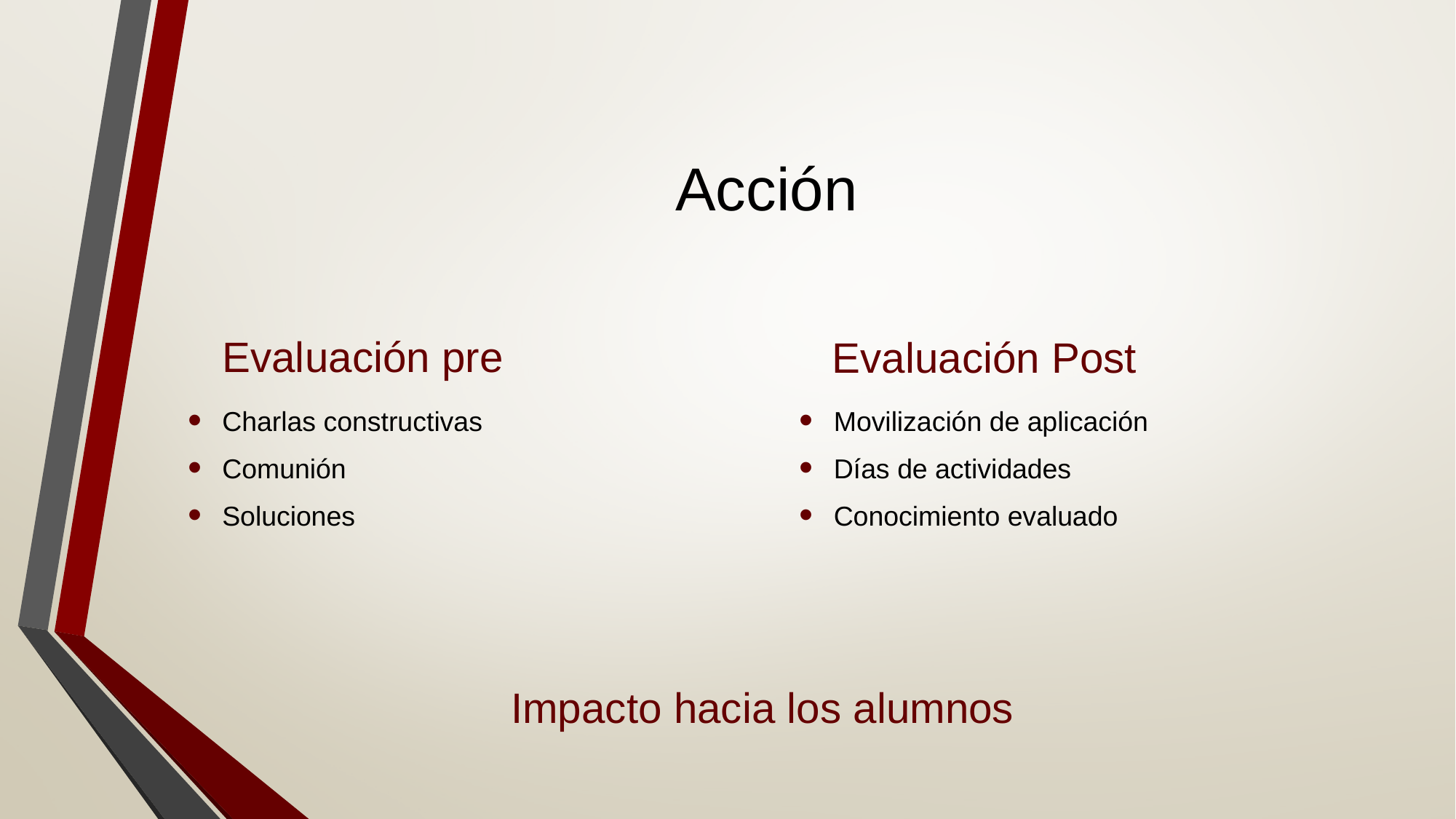

# Acción
Evaluación pre
Evaluación Post
Charlas constructivas
Comunión
Soluciones
Movilización de aplicación
Días de actividades
Conocimiento evaluado
Impacto hacia los alumnos